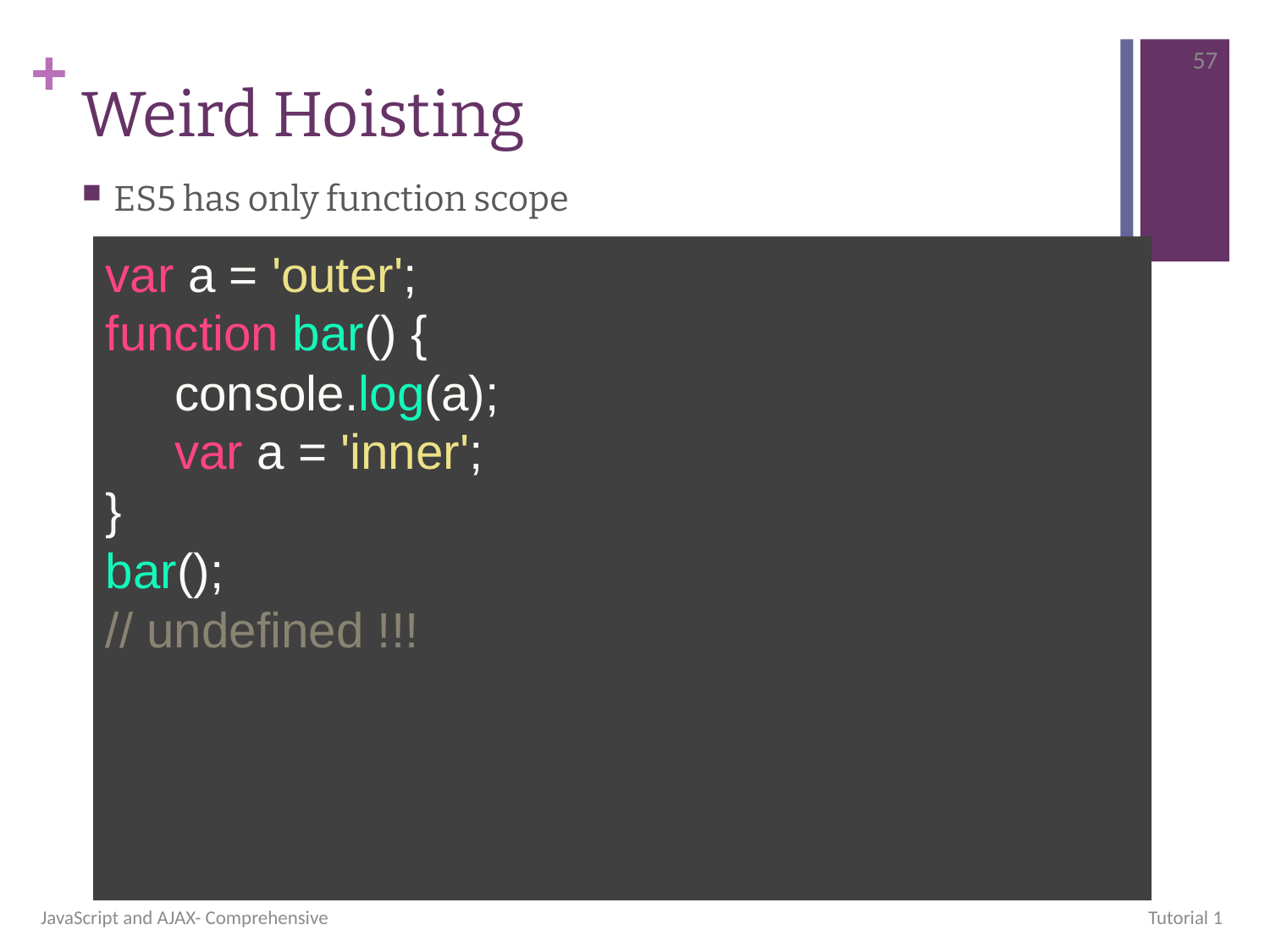

57
# Weird Hoisting
ES5 has only function scope
var a = 'outer';
function bar() {
     console.log(a);
     var a = 'inner';
}
bar();
// undefined !!!

JavaScript and AJAX- Comprehensive
Tutorial 1